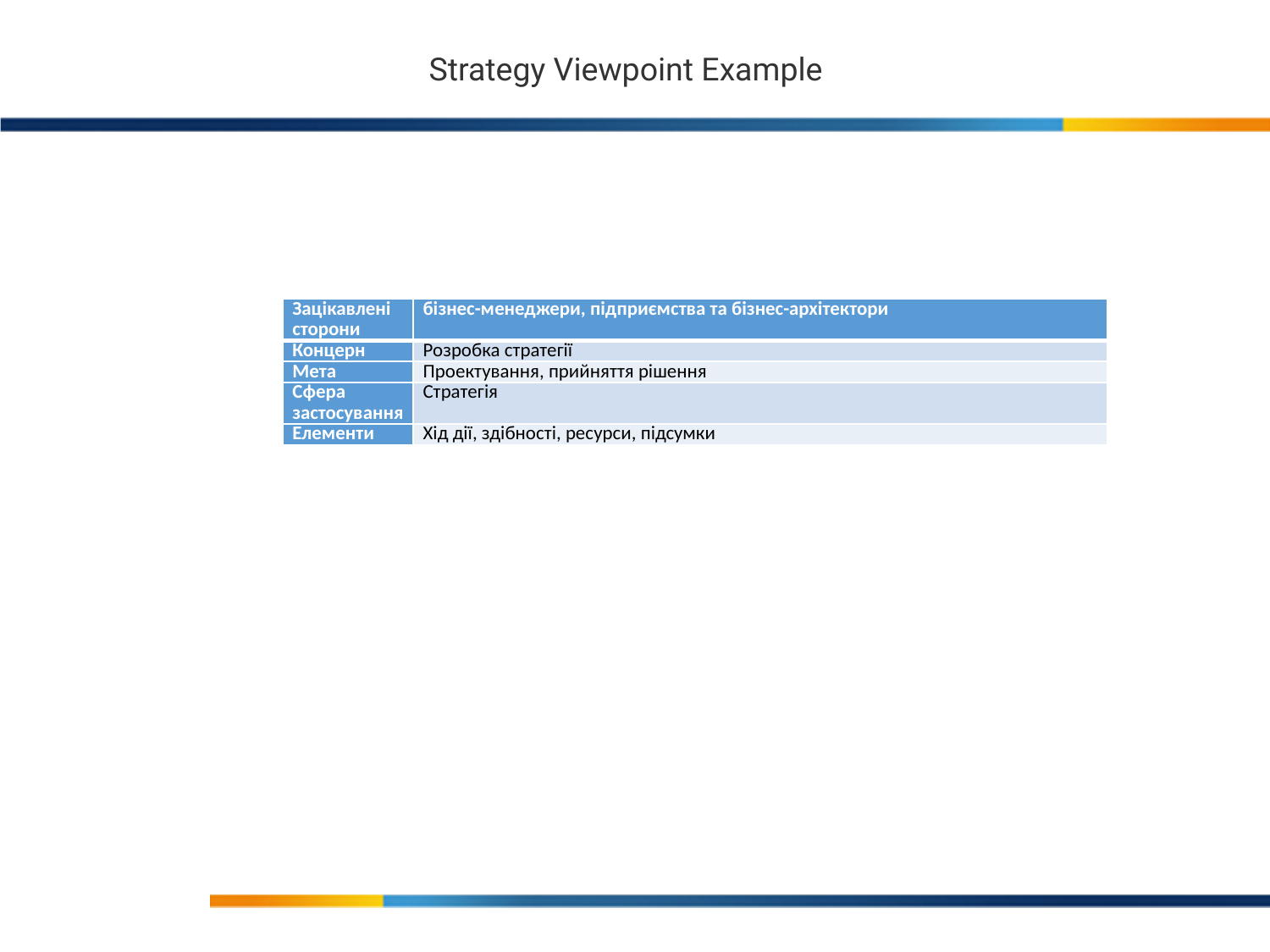

Strategy Viewpoint Example
| Зацікавлені сторони | бізнес-менеджери, підприємства та бізнес-архітектори |
| --- | --- |
| Концерн | Розробка стратегії |
| Мета | Проектування, прийняття рішення |
| Сфера застосування | Стратегія |
| Елементи | Хід дії, здібності, ресурси, підсумки |